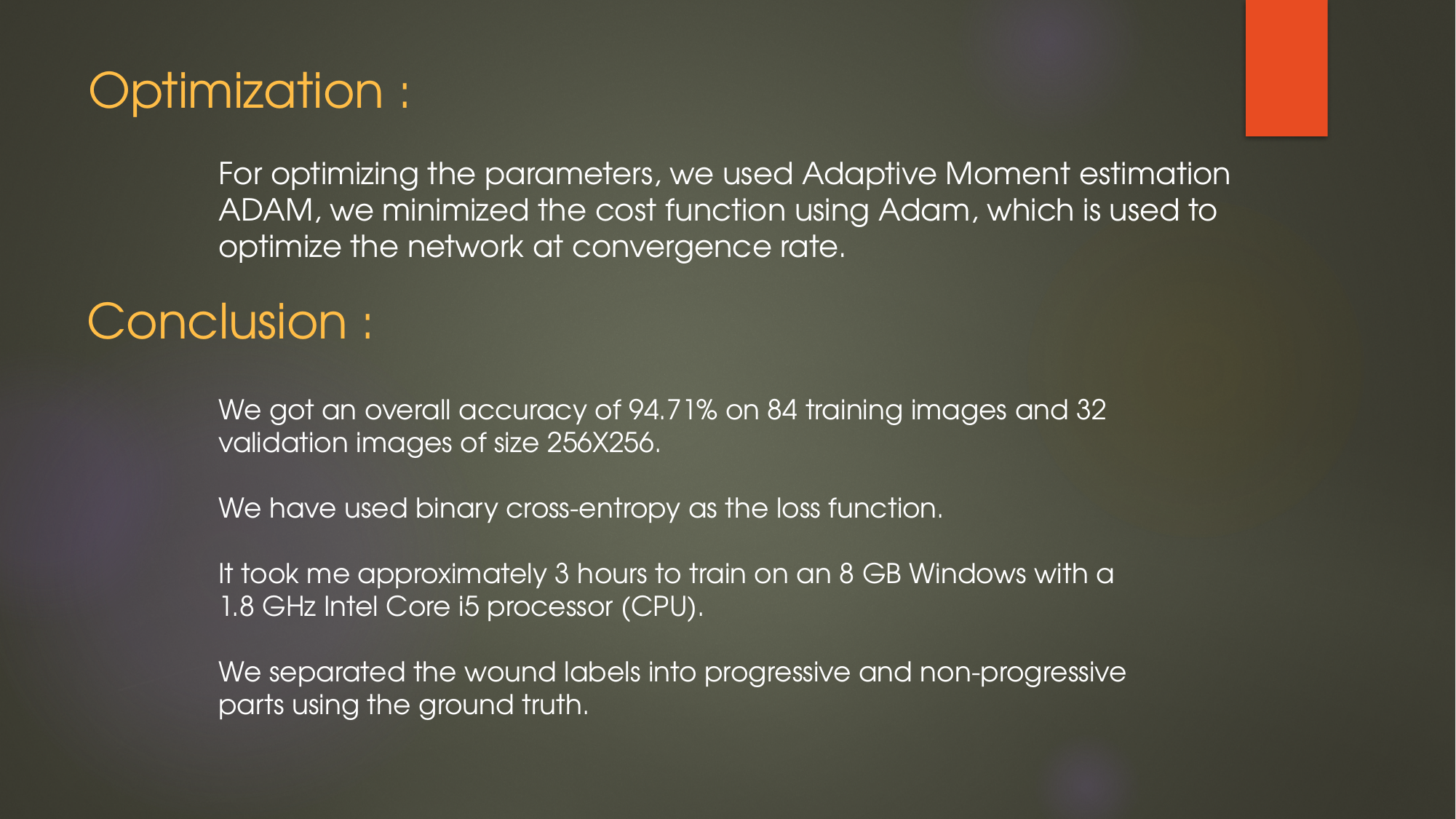

# Optimization :
For optimizing the parameters, we used Adaptive Moment estimation ADAM, we minimized the cost function using Adam, which is used to optimize the network at convergence rate.
Conclusion :
We got an overall accuracy of 94.71% on 84 training images and 32 validation images of size 256X256.

We have used binary cross-entropy as the loss function.

It took me approximately 3 hours to train on an 8 GB Windows with a 1.8 GHz Intel Core i5 processor (CPU).

We separated the wound labels into progressive and non-progressive parts using the ground truth.